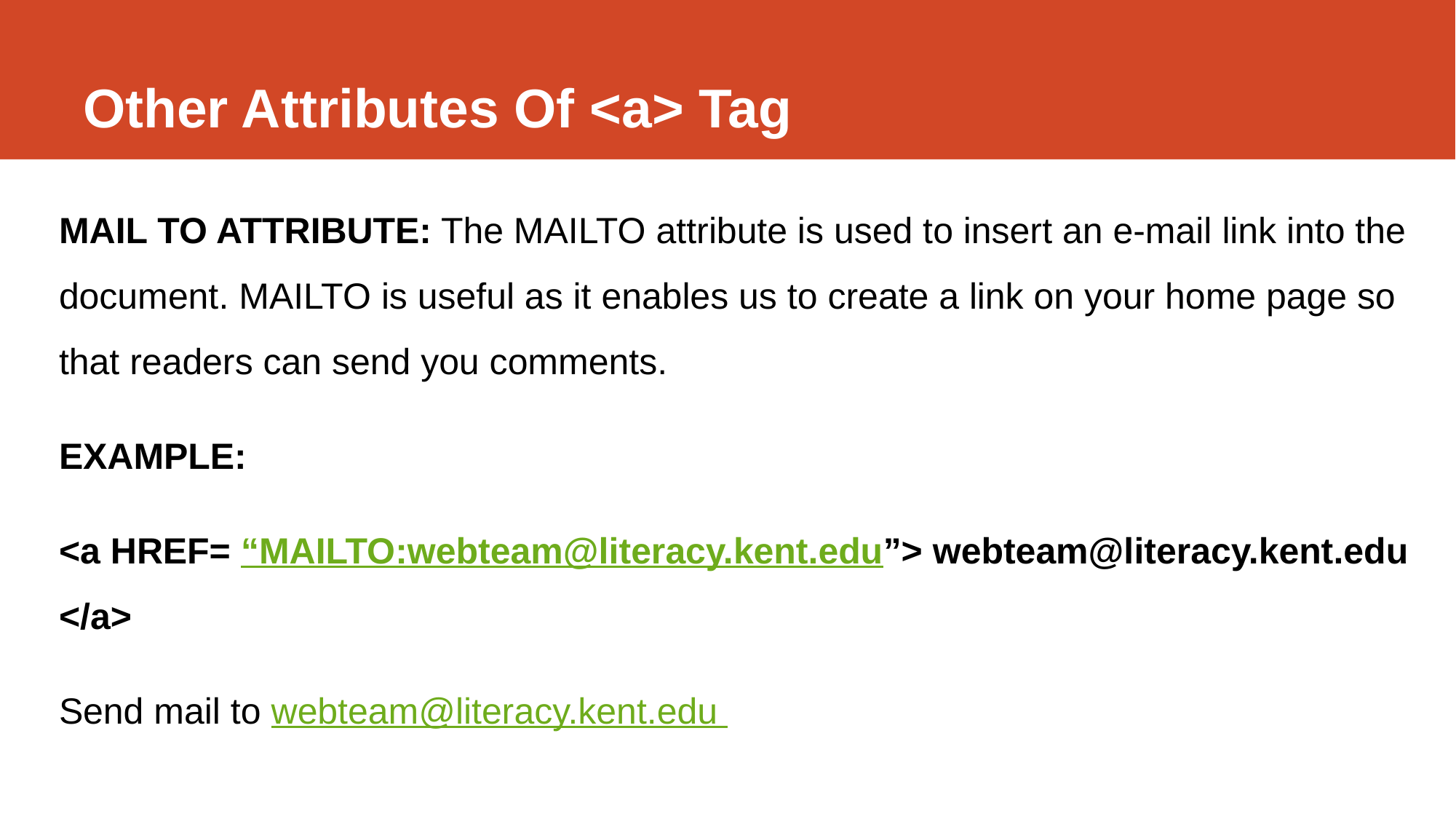

# Other Attributes Of <a> Tag
MAIL TO ATTRIBUTE: The MAILTO attribute is used to insert an e-mail link into the document. MAILTO is useful as it enables us to create a link on your home page so that readers can send you comments.
EXAMPLE:
<a HREF= “MAILTO:webteam@literacy.kent.edu”> webteam@literacy.kent.edu </a>
Send mail to webteam@literacy.kent.edu